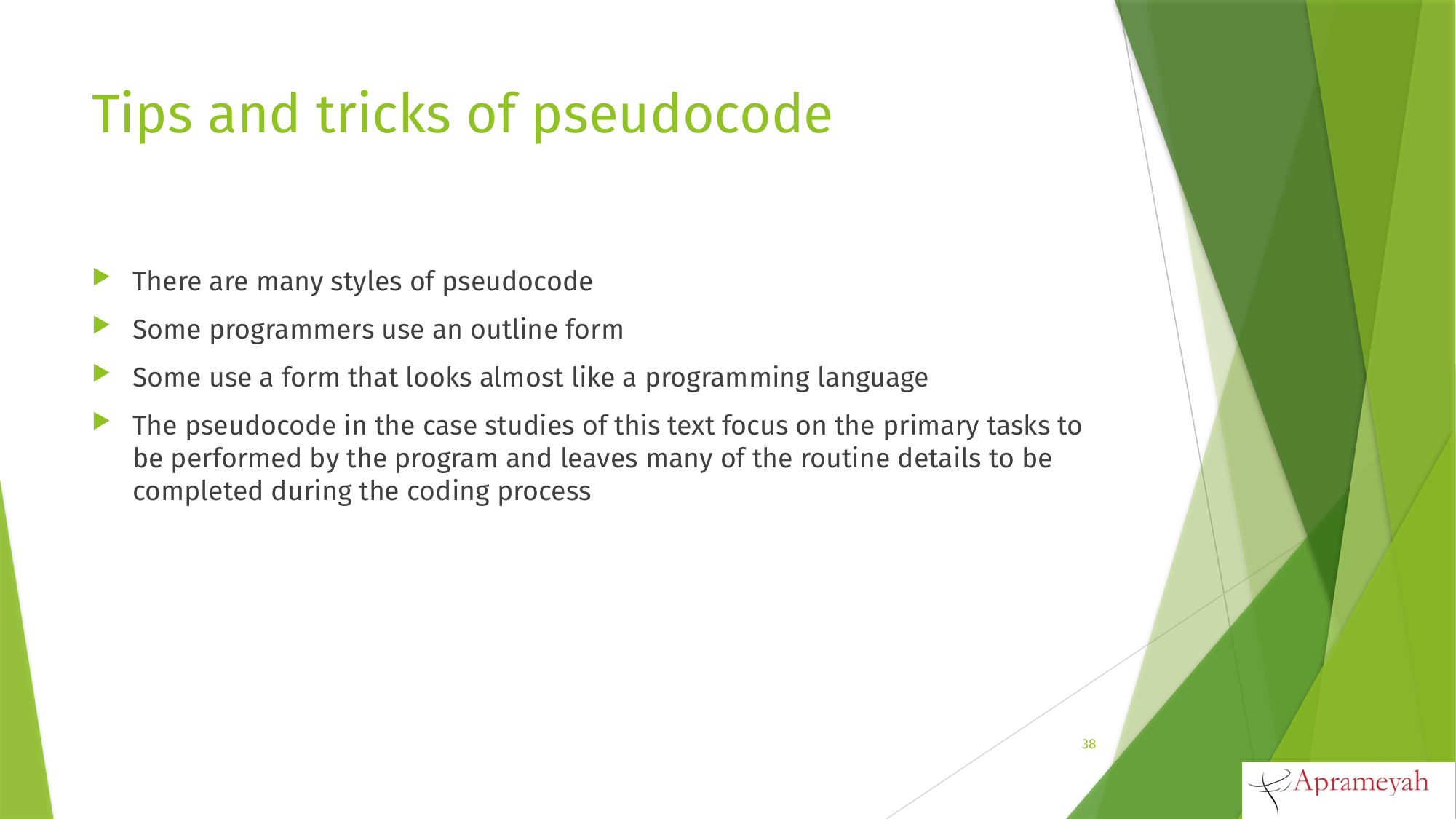

# Tips and tricks of pseudocode
There are many styles of pseudocode
Some programmers use an outline form
Some use a form that looks almost like a programming language
The pseudocode in the case studies of this text focus on the primary tasks to be performed by the program and leaves many of the routine details to be completed during the coding process
38